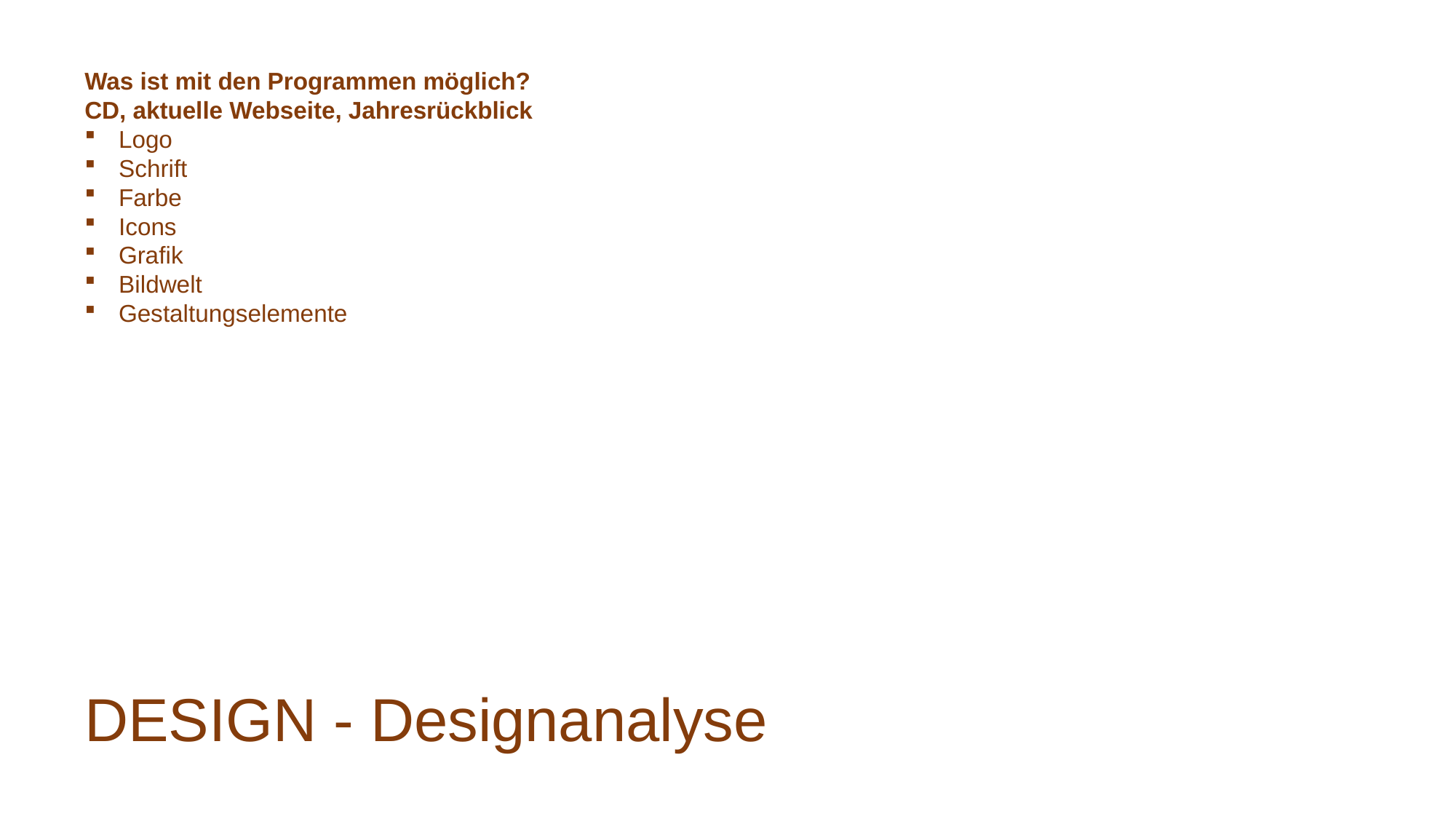

Was ist mit den Programmen möglich?
CD, aktuelle Webseite, Jahresrückblick
Logo
Schrift
Farbe
Icons
Grafik
Bildwelt
Gestaltungselemente

DESIGN - Designanalyse